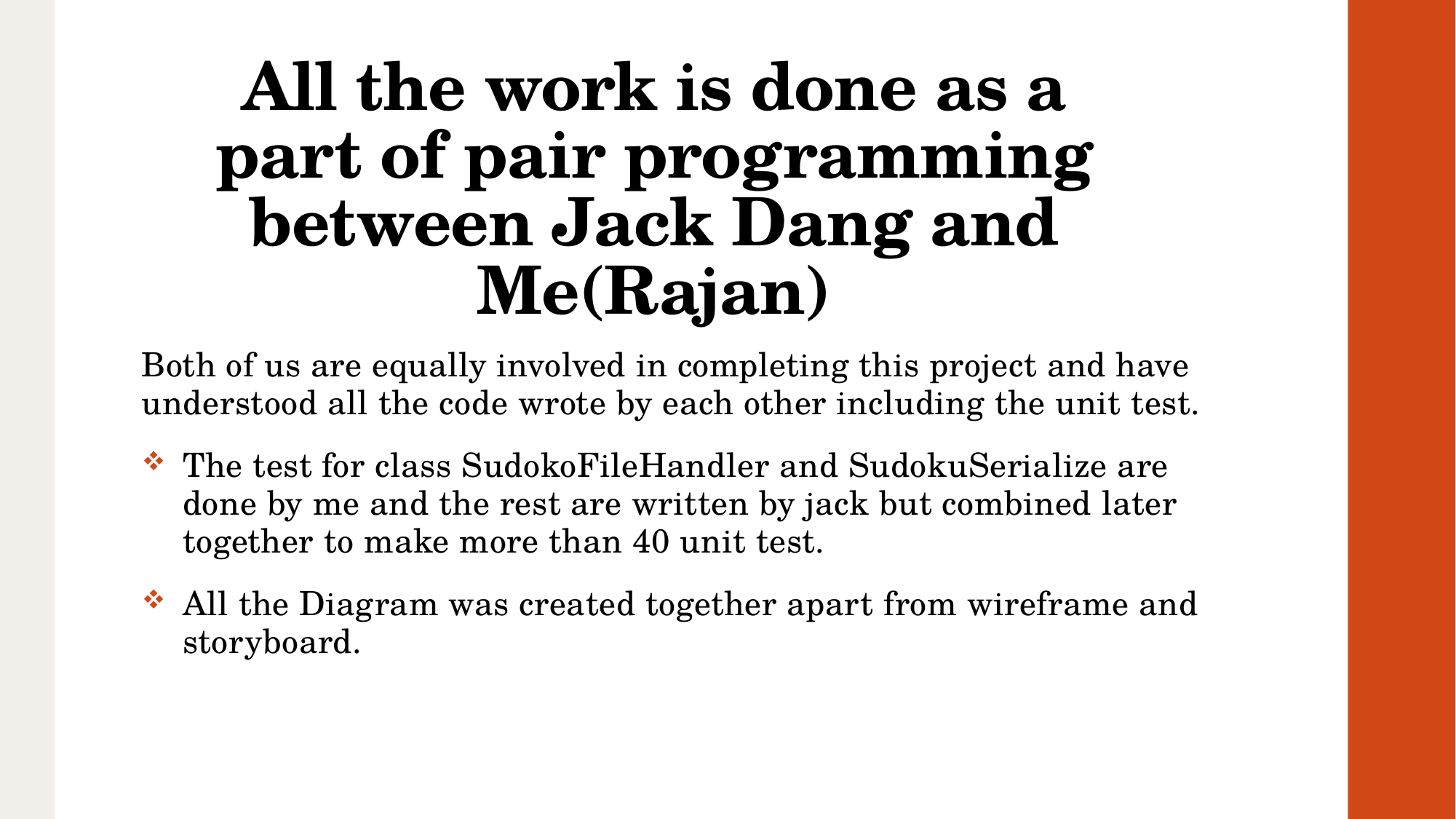

# All the work is done as a part of pair programming between Jack Dang and Me(Rajan)
Both of us are equally involved in completing this project and have understood all the code wrote by each other including the unit test.
The test for class SudokoFileHandler and SudokuSerialize are done by me and the rest are written by jack but combined later together to make more than 40 unit test.
All the Diagram was created together apart from wireframe and storyboard.